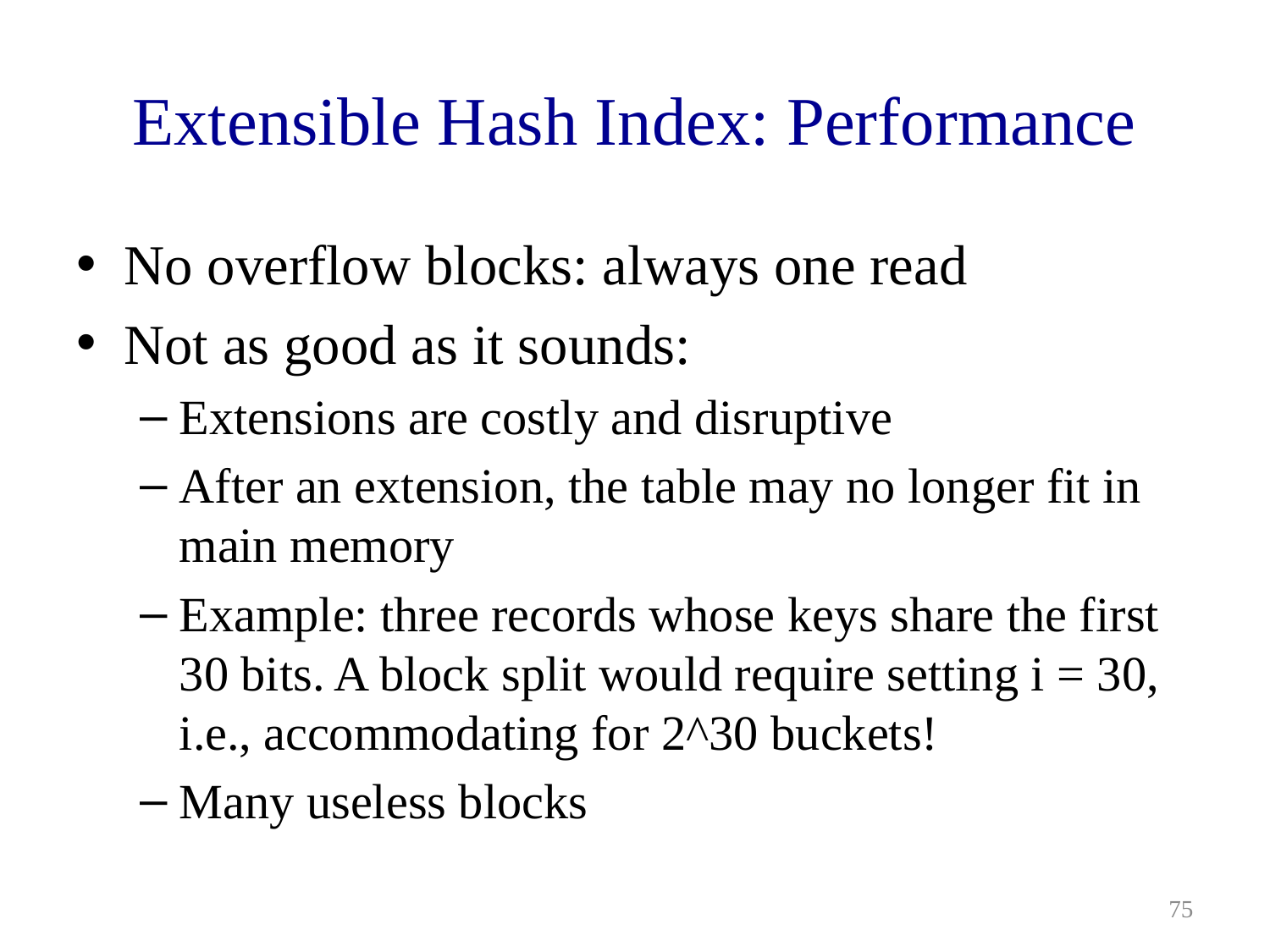

# Extensible Hash Index: Performance
No overflow blocks: always one read
Not as good as it sounds:
Extensions are costly and disruptive
After an extension, the table may no longer fit in main memory
Example: three records whose keys share the first 30 bits. A block split would require setting i = 30, i.e., accommodating for 2^30 buckets!
Many useless blocks

75